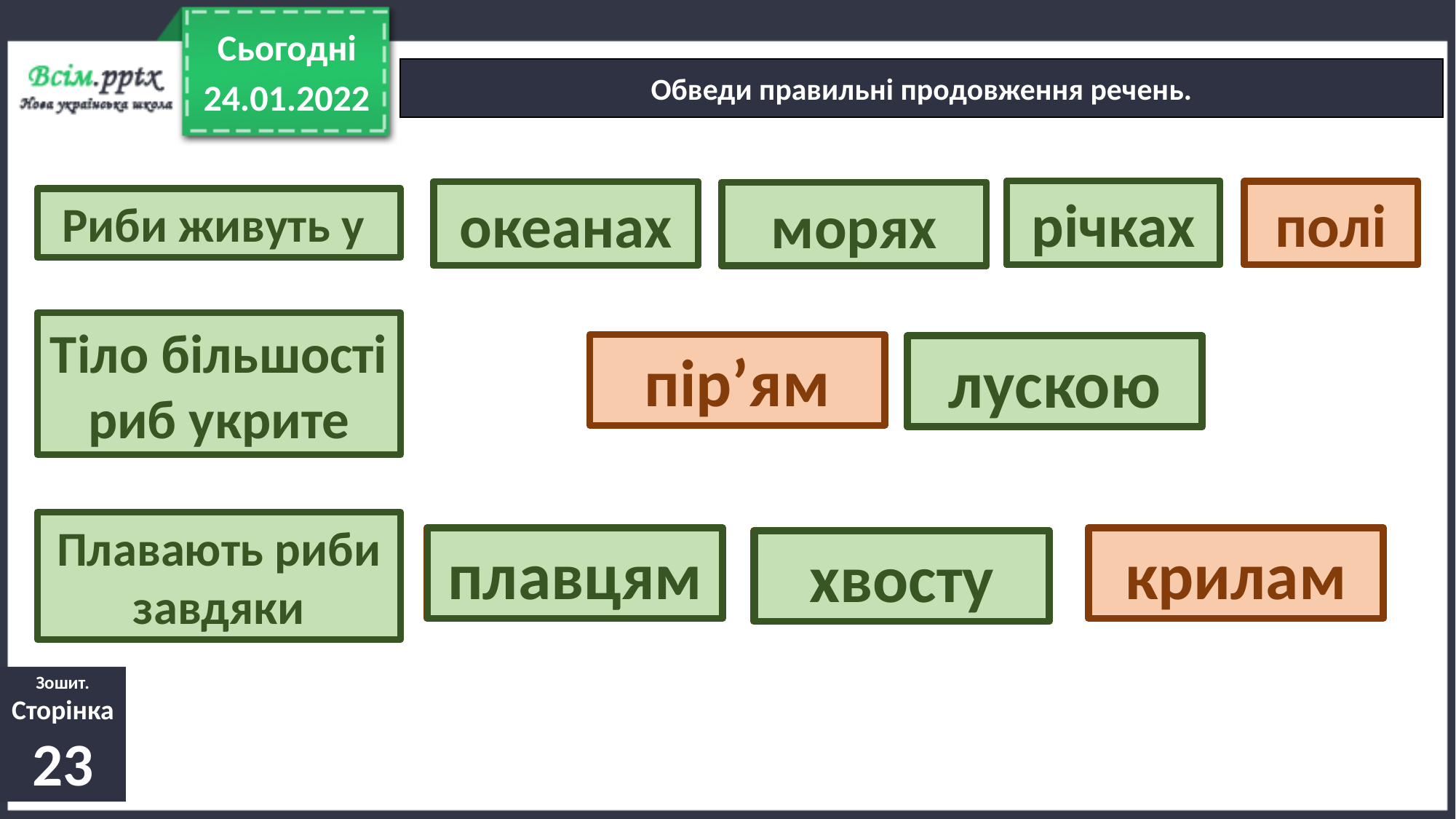

Сьогодні
Обведи правильні продовження речень.
24.01.2022
річках
річках
полі
океанах
океанах
морях
морях
Риби живуть у
Тіло більшості риб укрите
пір’ям
лускою
лускою
Плавають риби завдяки
плавцям
плавцям
крилам
хвосту
хвосту
Зошит.
Сторінка
23